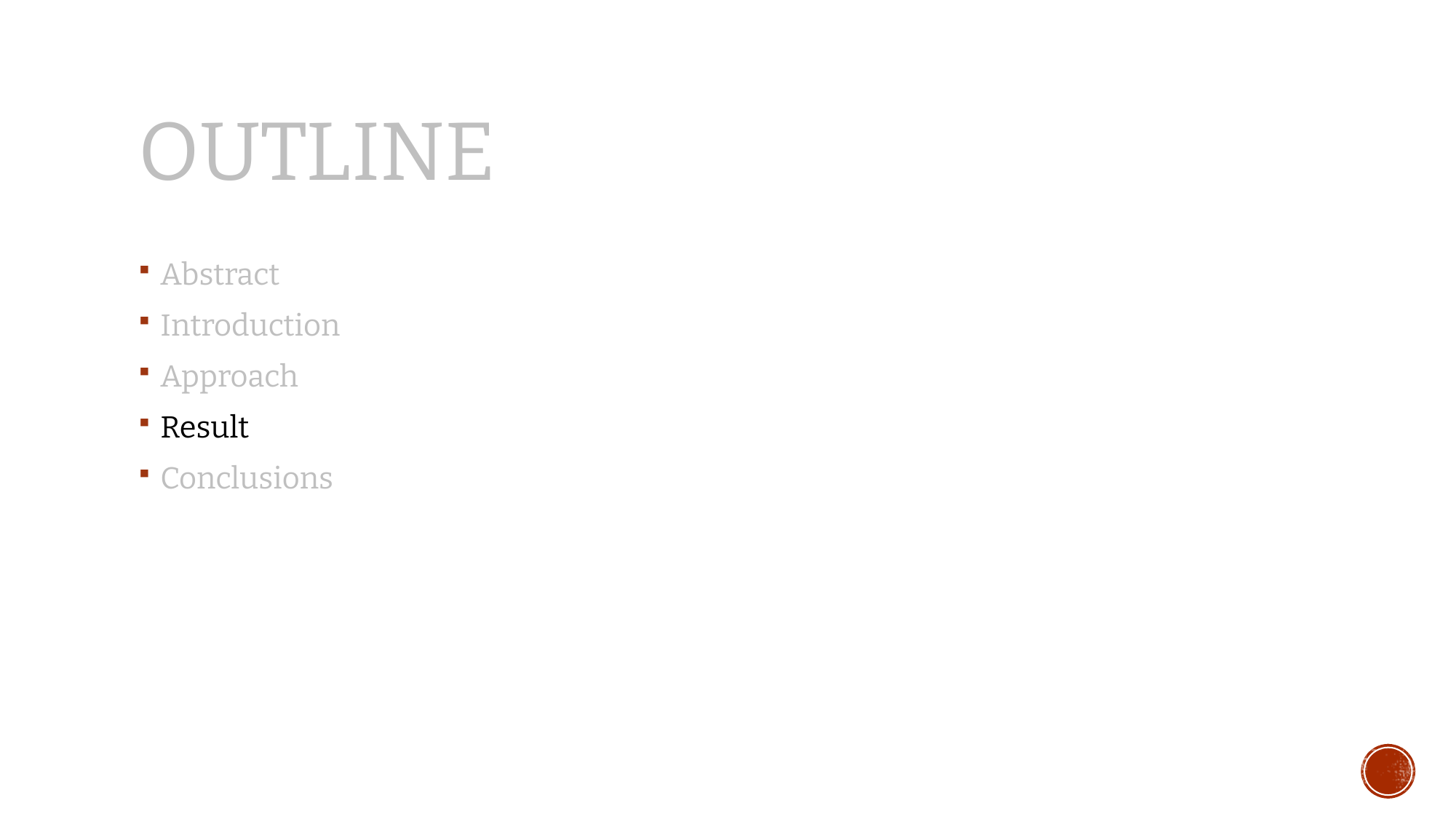

# Outline
Abstract
Introduction
Approach
Result
Conclusions